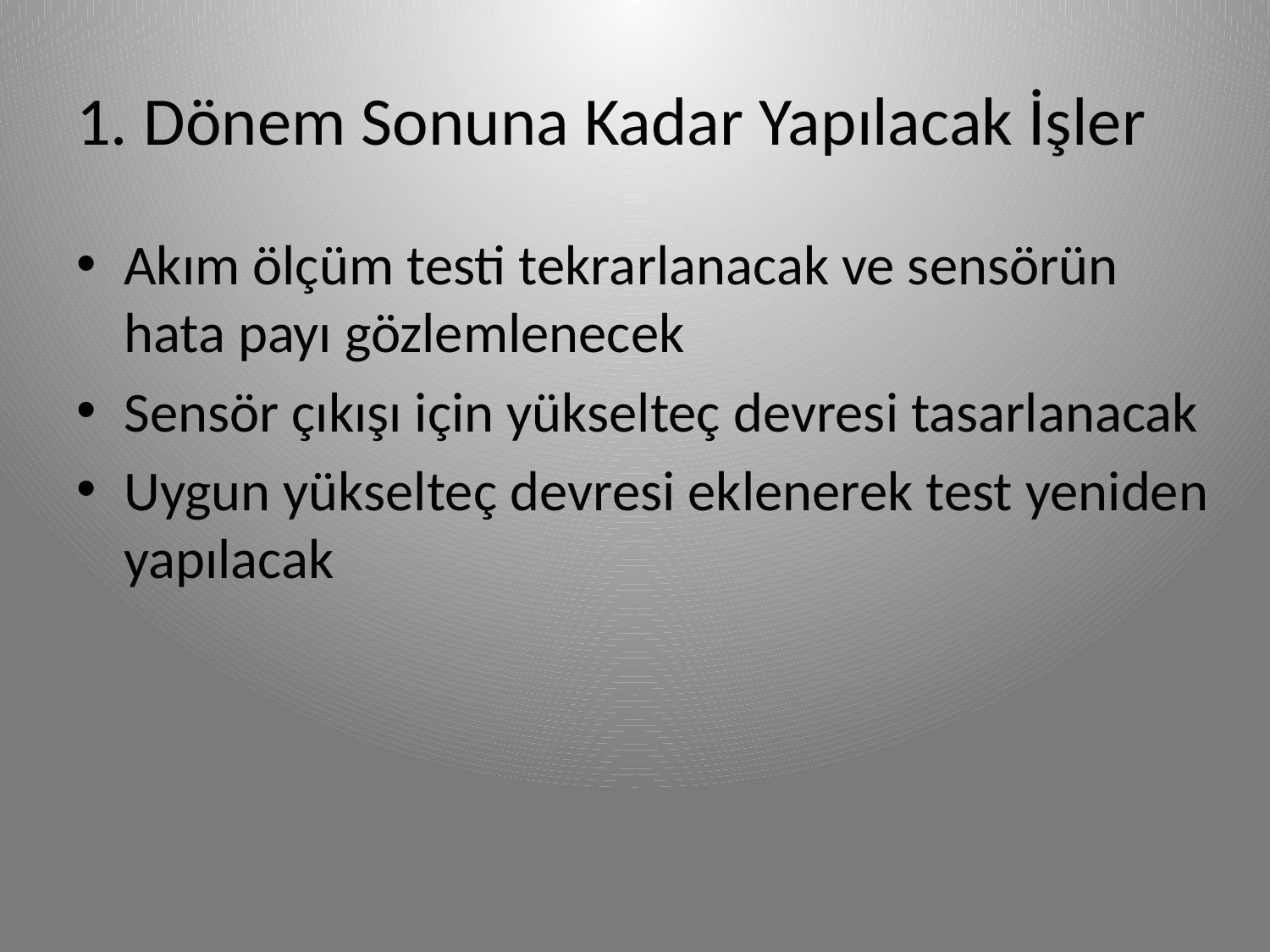

# 1. Dönem Sonuna Kadar Yapılacak İşler
Akım ölçüm testi tekrarlanacak ve sensörün hata payı gözlemlenecek
Sensör çıkışı için yükselteç devresi tasarlanacak
Uygun yükselteç devresi eklenerek test yeniden yapılacak